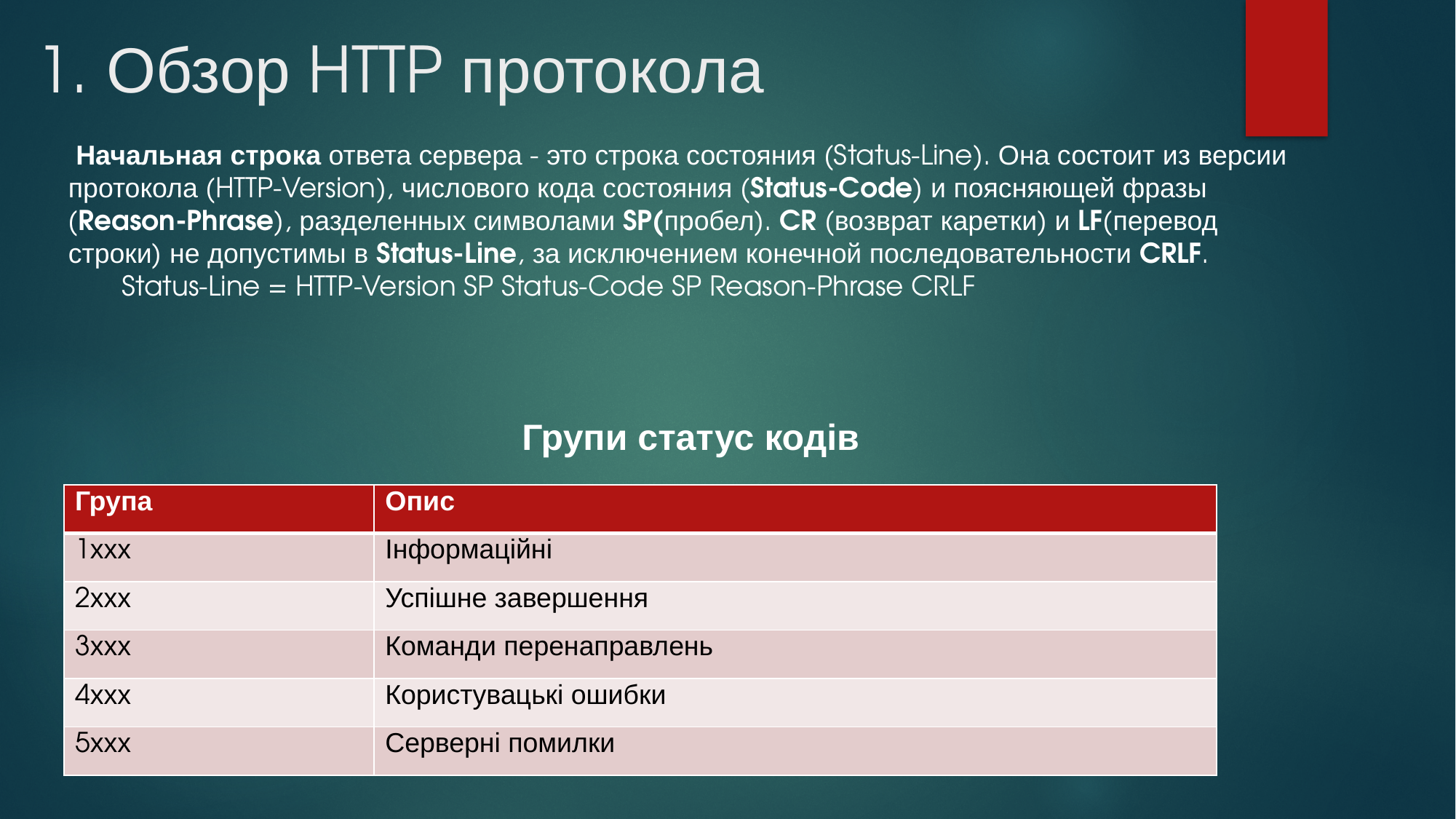

# 1. Обзор HTTP протокола
 Начальная строка ответа сервера - это строка состояния (Status-Line). Она состоит из версии протокола (HTTP-Version), числового кода состояния (Status-Code) и поясняющей фразы (Reason-Phrase), разделенных символами SP(пробел). CR (возврат каретки) и LF(перевод строки) не допустимы в Status-Line, за исключением конечной последовательности CRLF.
       Status-Line = HTTP-Version SP Status-Code SP Reason-Phrase CRLF
Групи статус кодів
| Група | Опис |
| --- | --- |
| 1ххх | Інформаційні |
| 2ххх | Успішне завершення |
| 3ххх | Команди перенаправлень |
| 4ххх | Користувацькі ошибки |
| 5ххх | Серверні помилки |